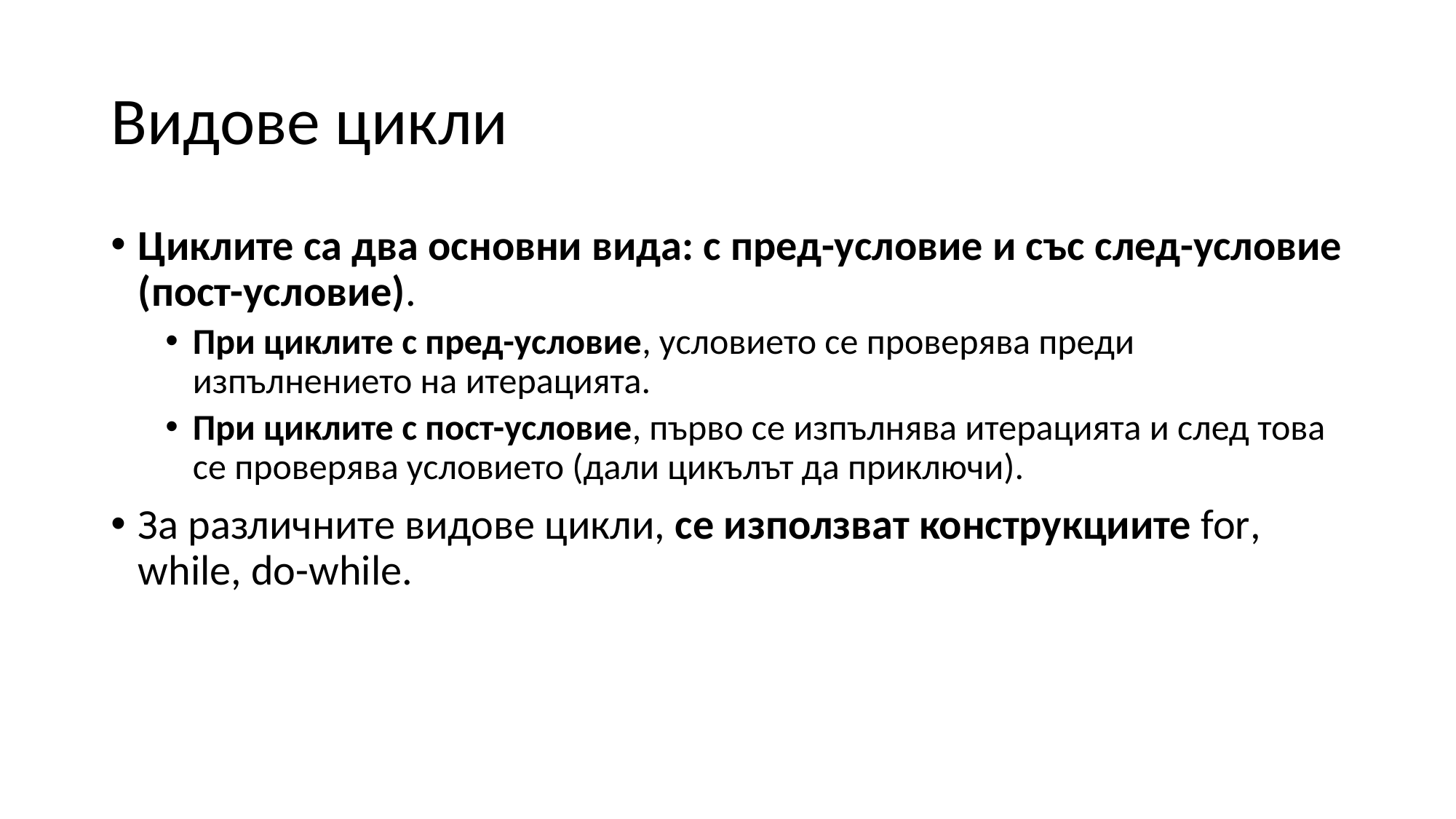

# Видове цикли
Циклите са два основни вида: с пред-условие и със след-условие (пост-условие).
При циклите с пред-условие, условието се проверява преди изпълнението на итерацията.
При циклите с пост-условие, първо се изпълнява итерацията и след това се проверява условието (дали цикълът да приключи).
За различните видове цикли, се използват конструкциите for, while, do-while.